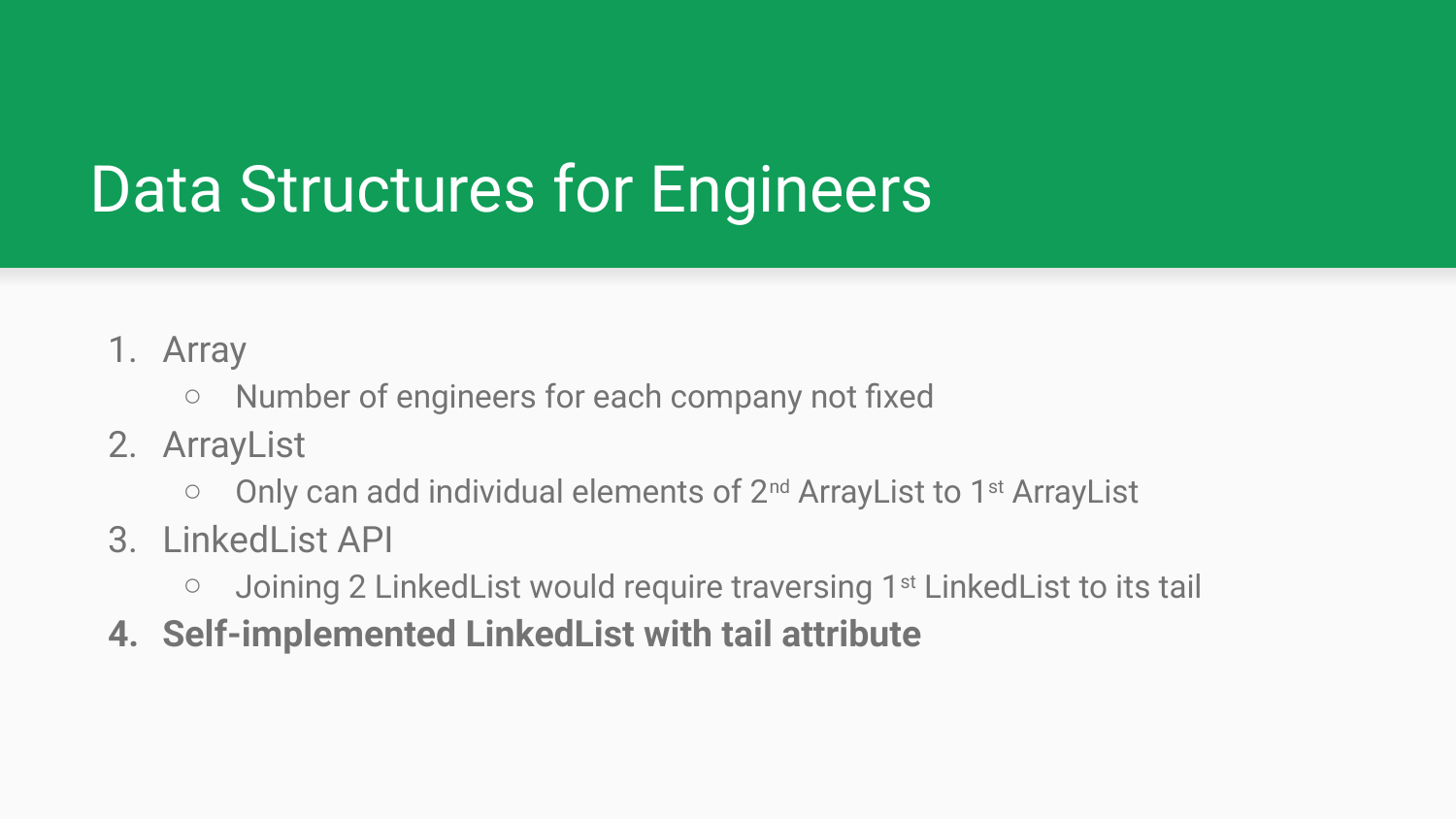

# Data Structures for Engineers
Array
Number of engineers for each company not fixed
ArrayList
Only can add individual elements of 2nd ArrayList to 1st ArrayList
LinkedList API
Joining 2 LinkedList would require traversing 1st LinkedList to its tail
Self-implemented LinkedList with tail attribute